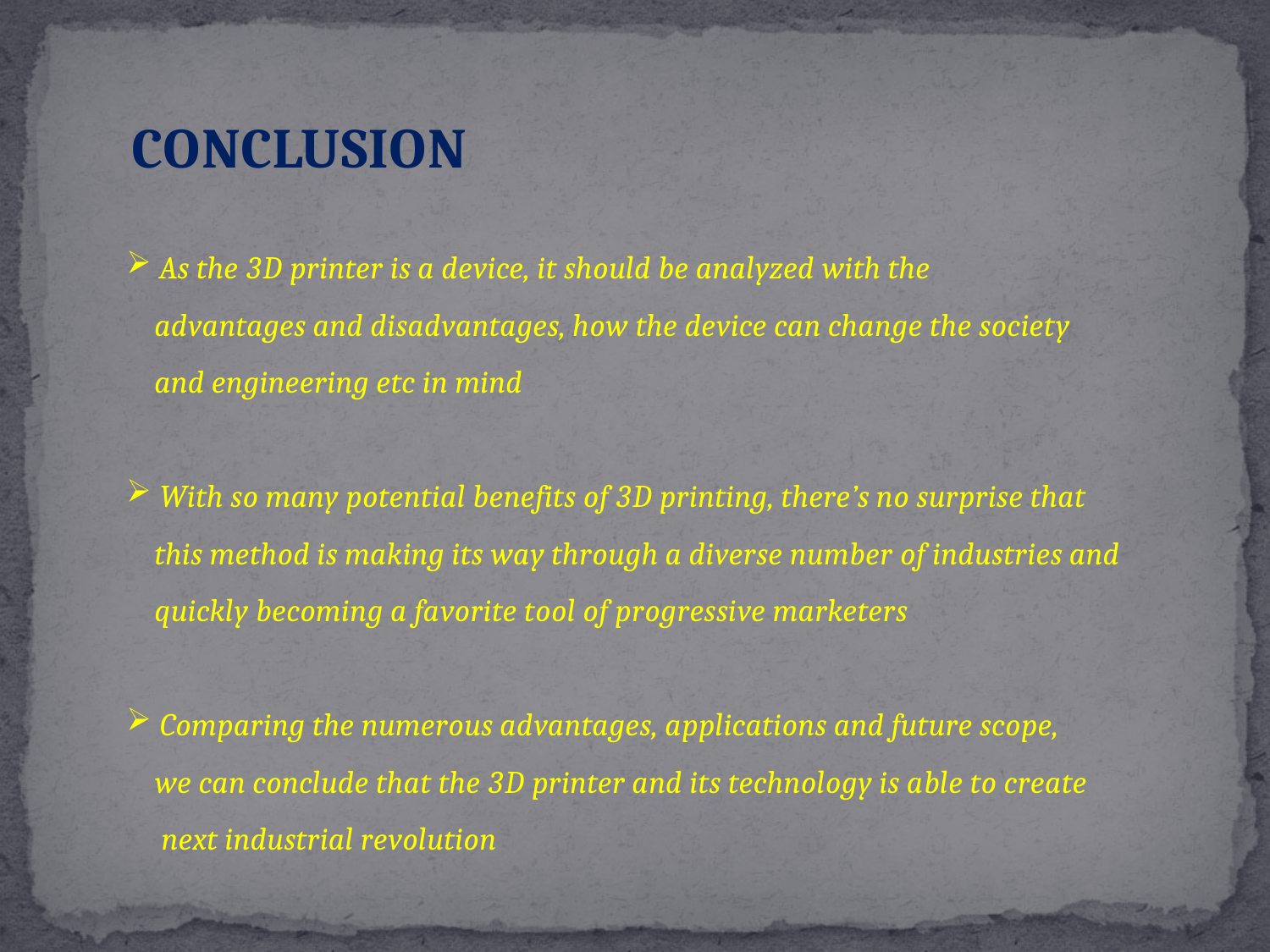

CONCLUSION
 As the 3D printer is a device, it should be analyzed with the
    advantages and disadvantages, how the device can change the society
    and engineering etc in mind

 With so many potential benefits of 3D printing, there’s no surprise that
    this method is making its way through a diverse number of industries and
    quickly becoming a favorite tool of progressive marketers

 Comparing the numerous advantages, applications and future scope,
    we can conclude that the 3D printer and its technology is able to create
     next industrial revolution